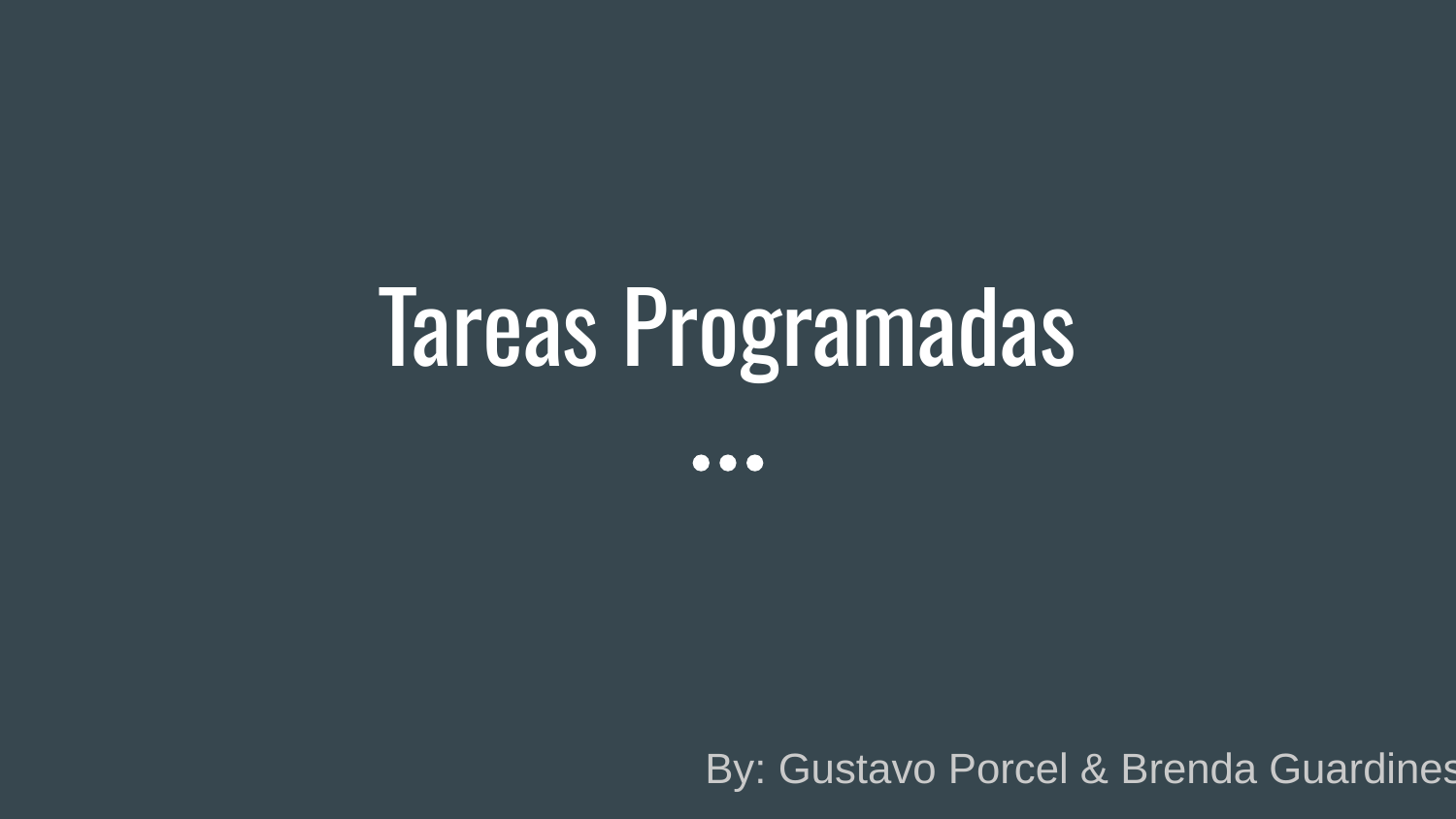

# Tareas Programadas
By: Gustavo Porcel & Brenda Guardines